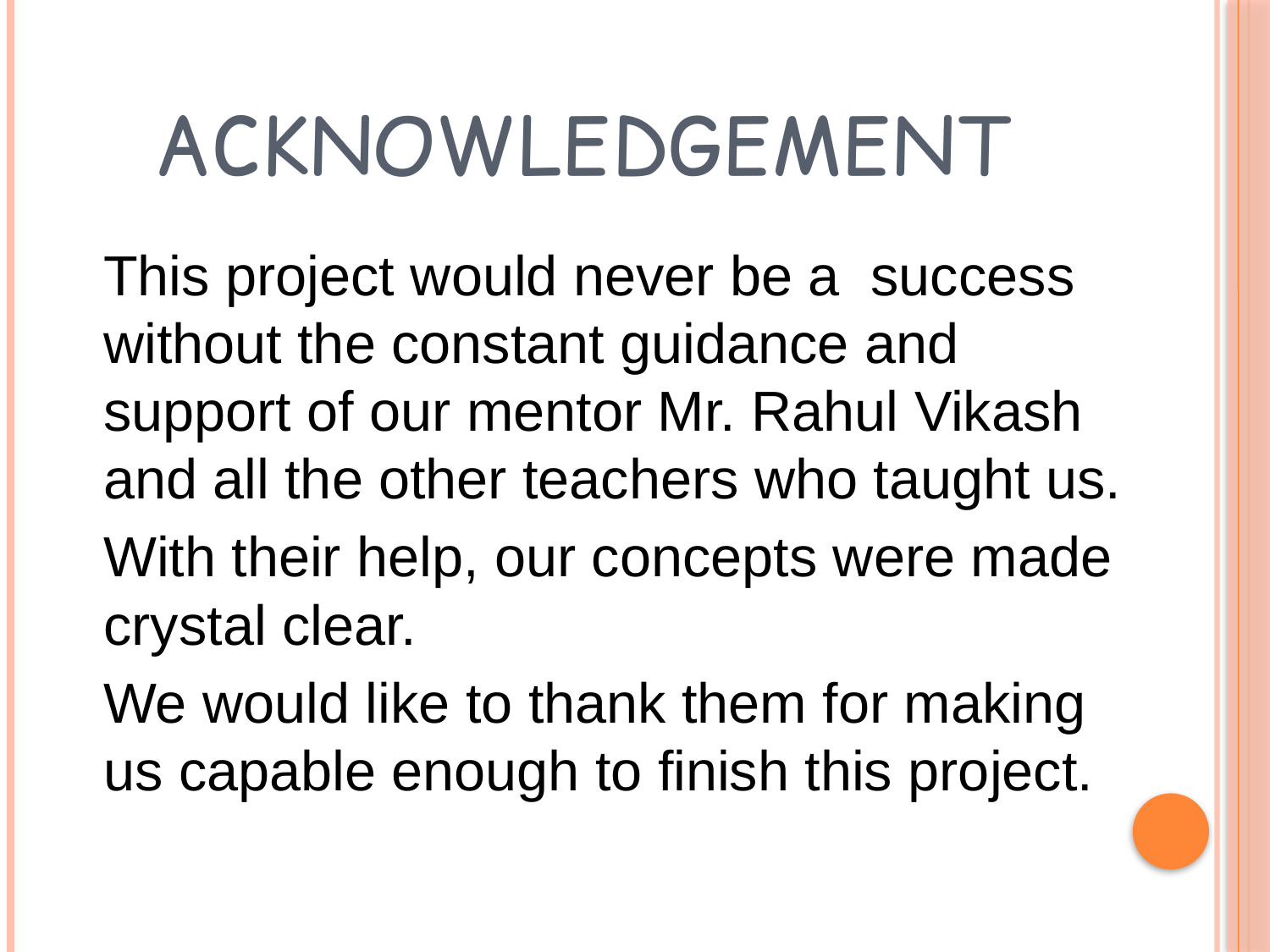

# Acknowledgement
	This project would never be a  success without the constant guidance and support of our mentor Mr. Rahul Vikash and all the other teachers who taught us.
	With their help, our concepts were made crystal clear.
	We would like to thank them for making us capable enough to finish this project.